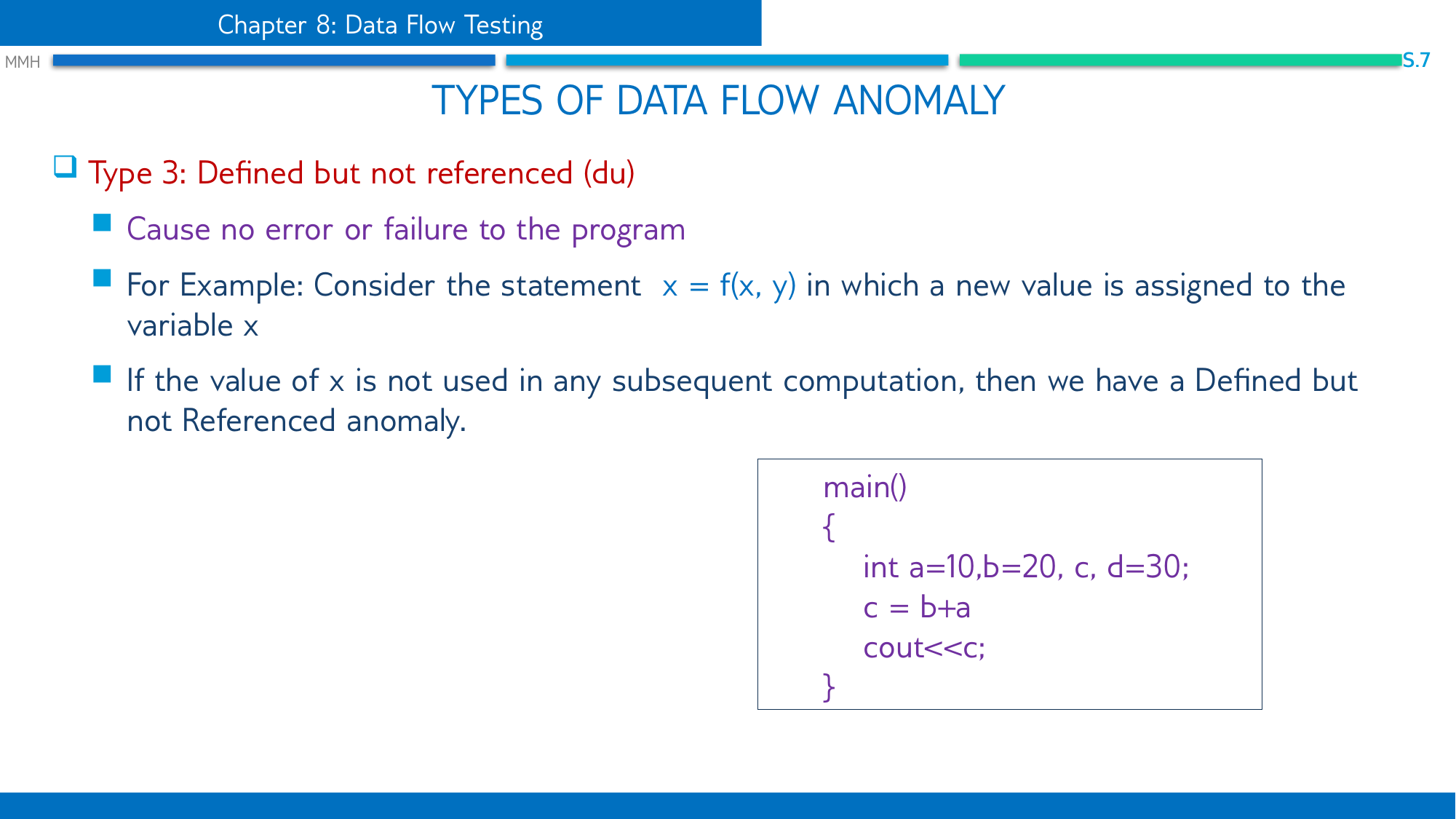

Chapter 8: Data Flow Testing
 S.7
  MMH
    Types of Data flow anomaly
Type 3: Defined but not referenced (du)
Cause no error or failure to the program
For Example: Consider the statement  x = f(x, y) in which a new value is assigned to the variable x
If the value of x is not used in any subsequent computation, then we have a Defined but not Referenced anomaly.
main()
{
    int a=10,b=20, c, d=30;
    c = b+a
    cout<<c;
}